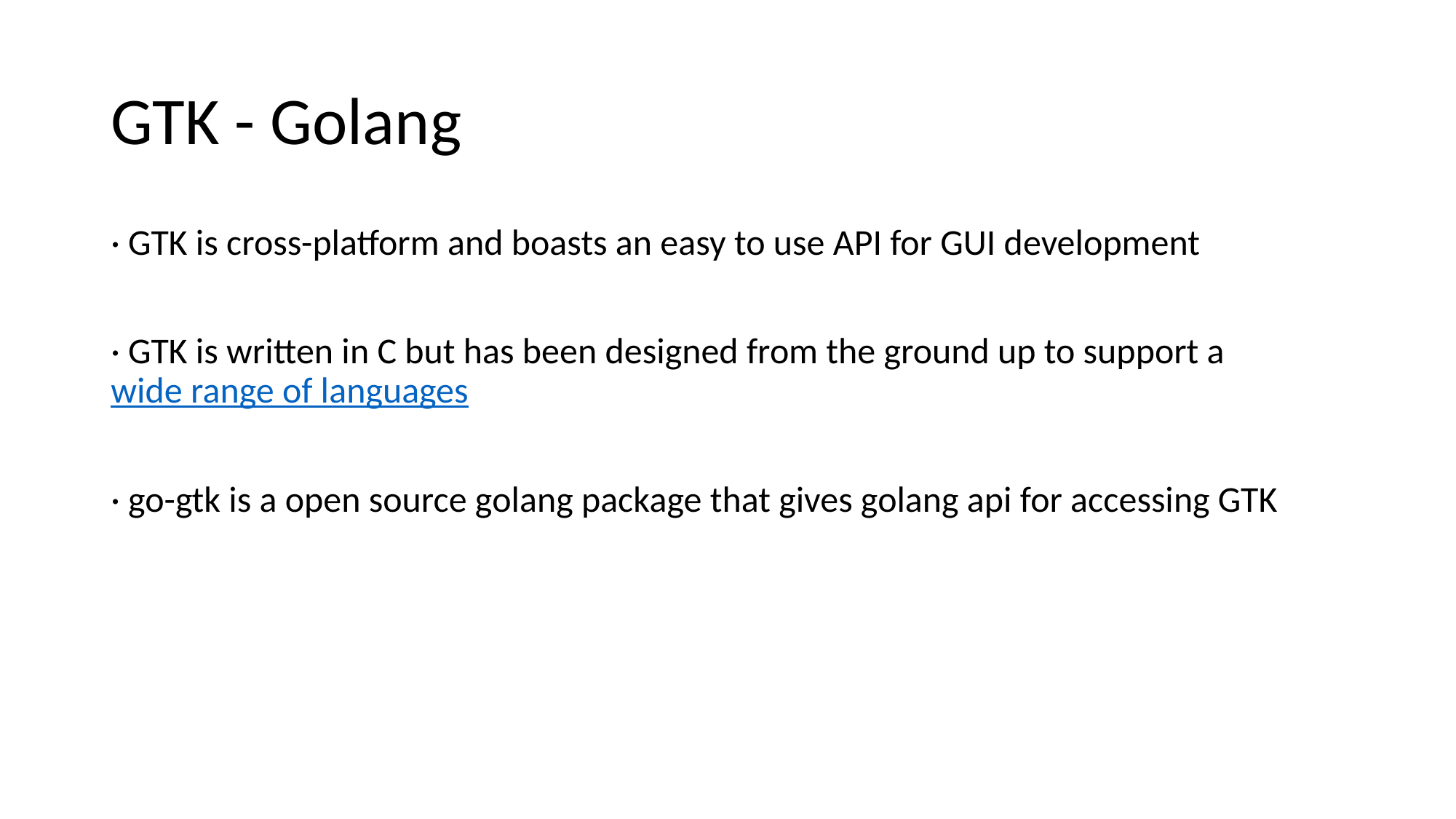

# GTK - Golang
· GTK is cross-platform and boasts an easy to use API for GUI development

· GTK is written in C but has been designed from the ground up to support a wide range of languages

· go-gtk is a open source golang package that gives golang api for accessing GTK